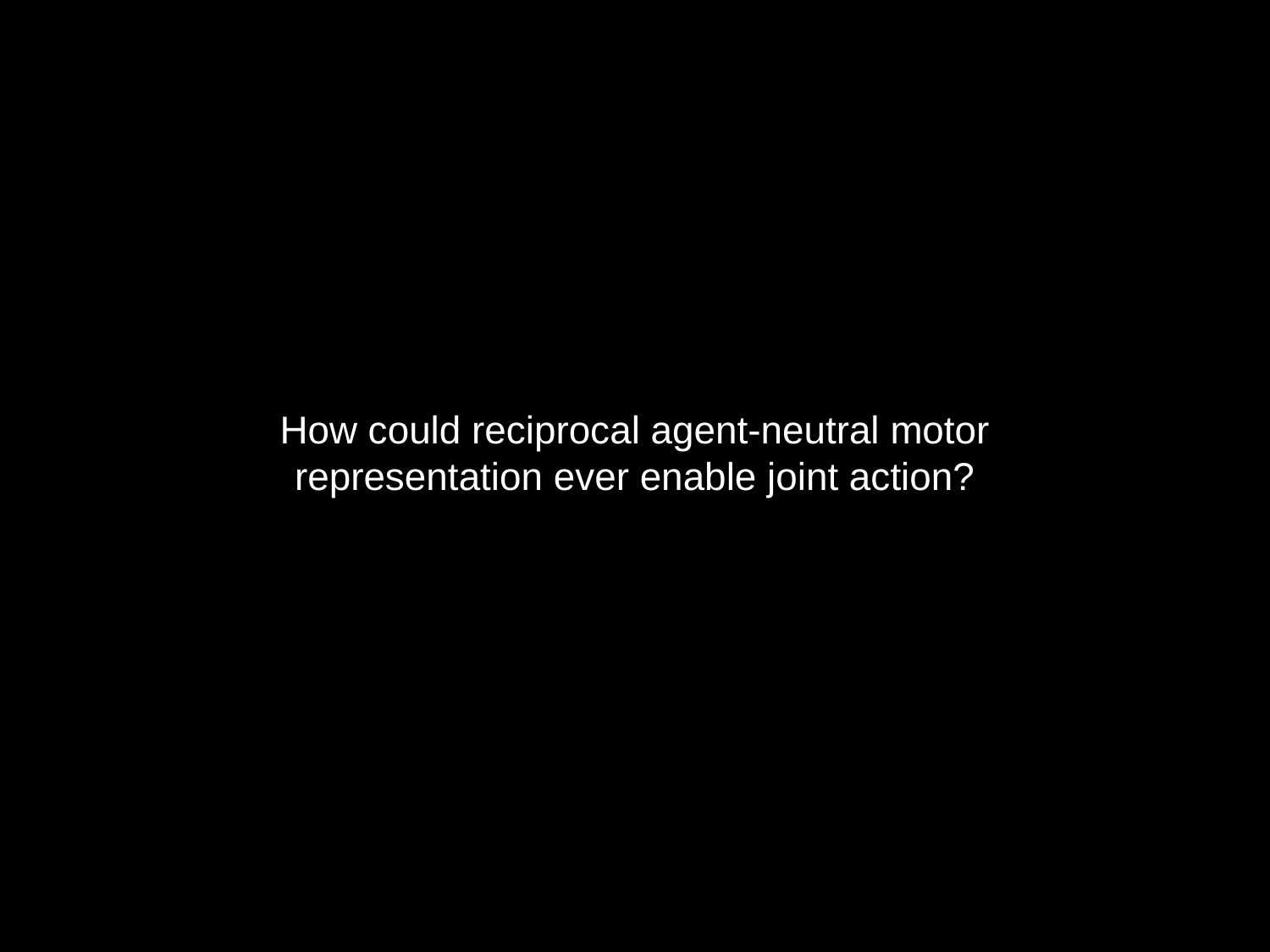

How could reciprocal agent-neutral motor representation ever enable joint action?